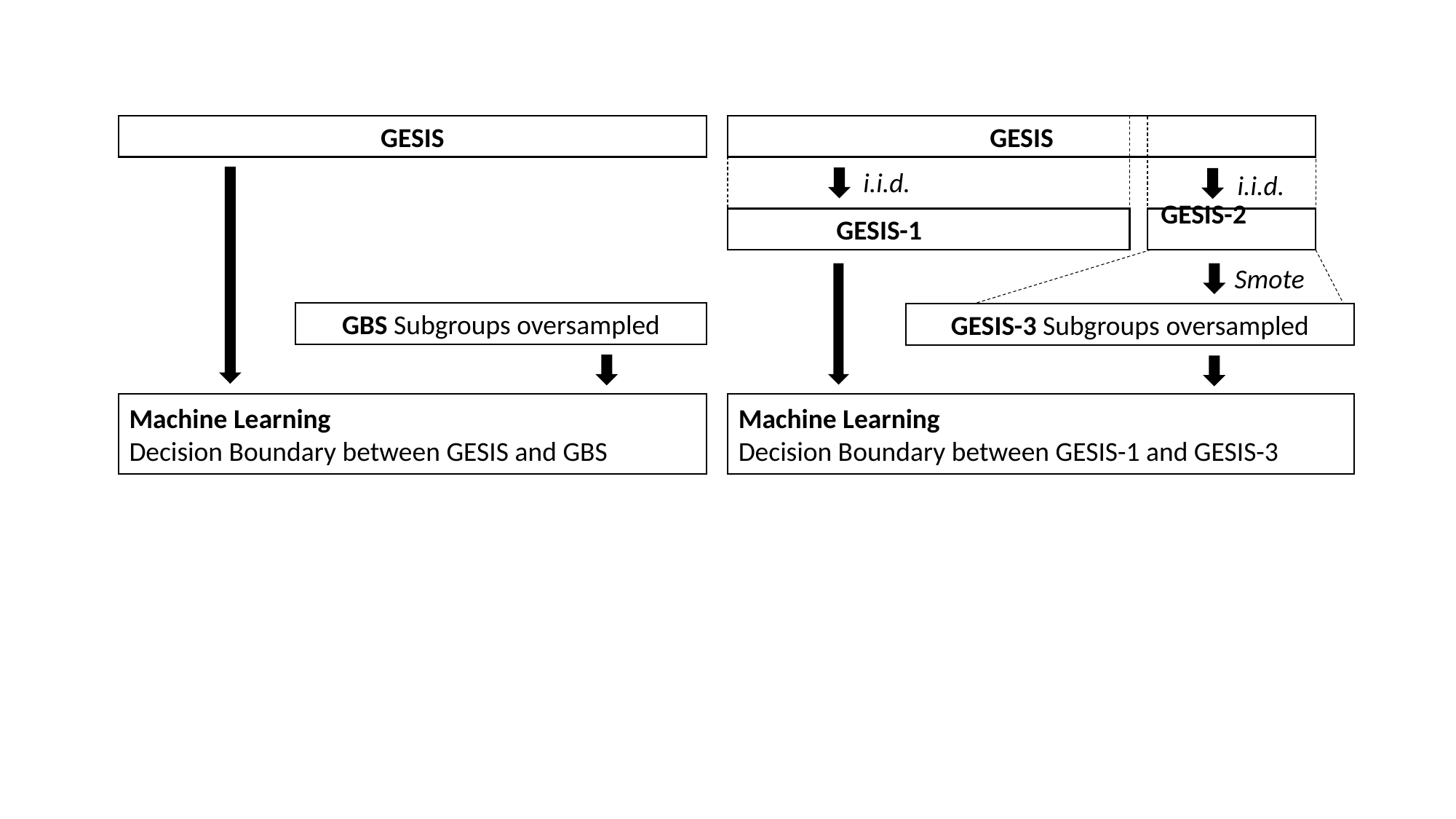

GESIS
GESIS
i.i.d.
i.i.d.

GESIS-2
GESIS-1
Smote

GBS Subgroups oversampled
GESIS-3 Subgroups oversampled

Machine Learning
Decision Boundary between GESIS and GBS
Machine Learning
Decision Boundary between GESIS-1 and GESIS-3